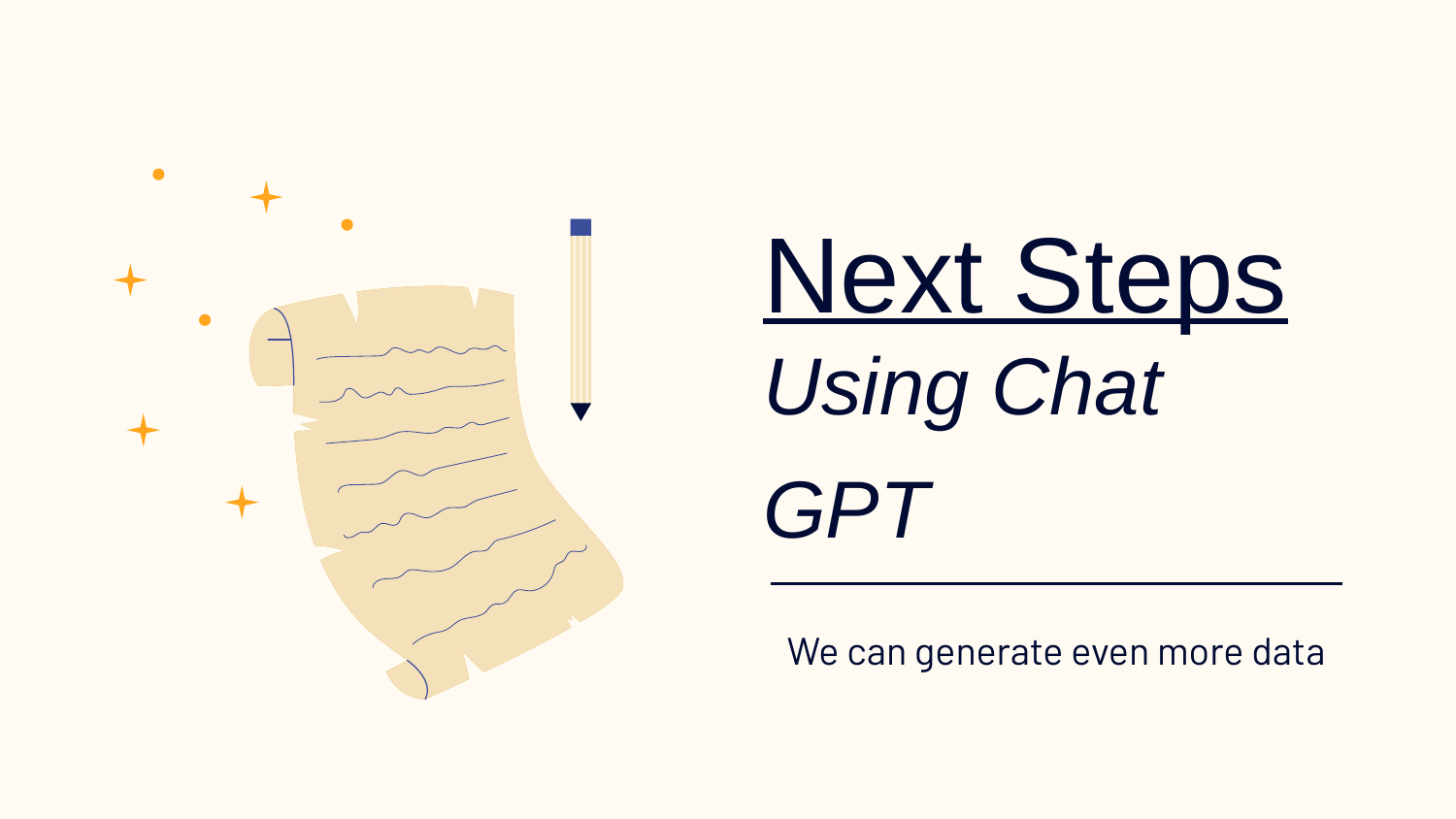

# Next Steps Using Chat GPT
We can generate even more data